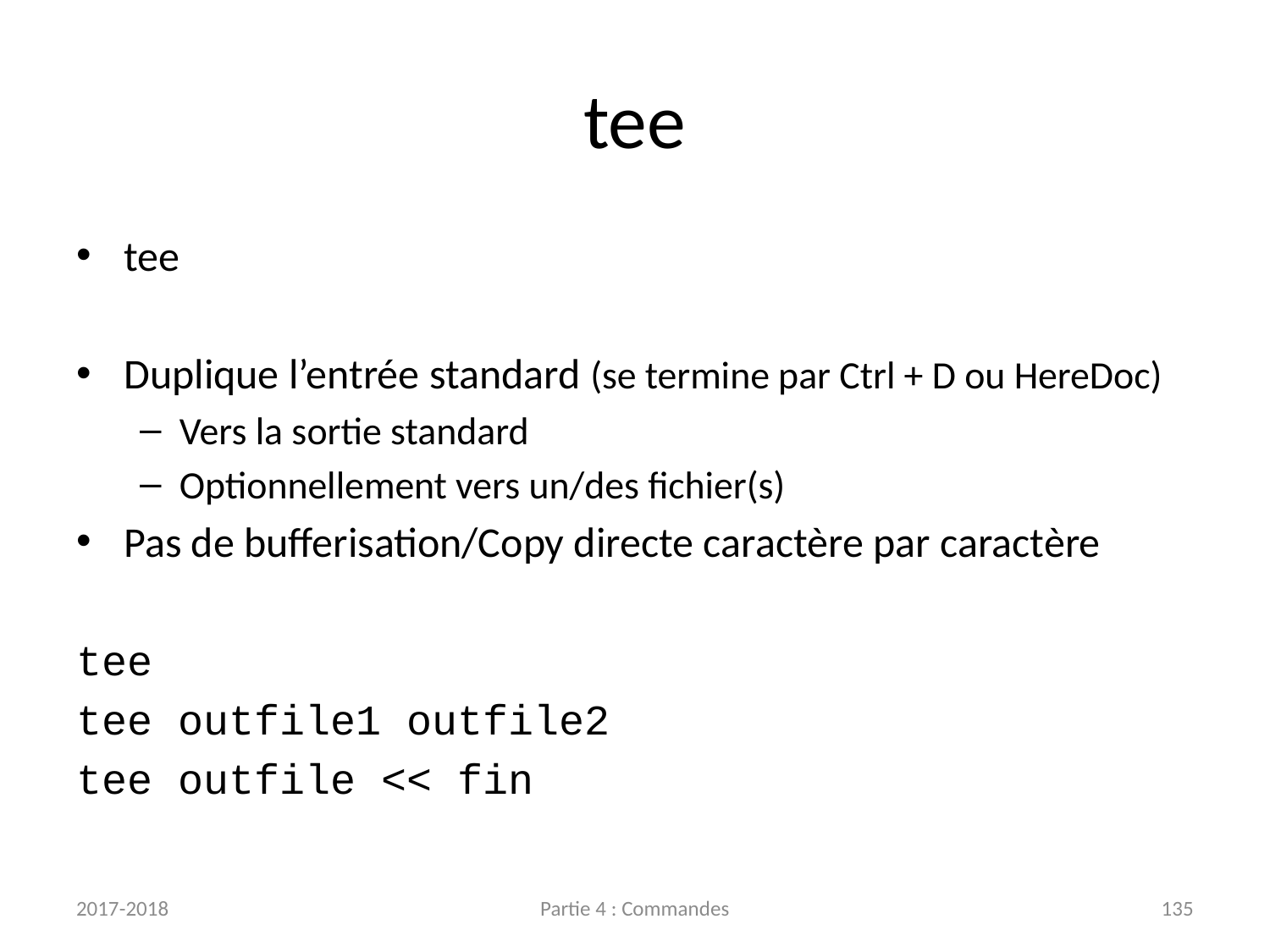

# tee
tee

Duplique l’entrée standard (se termine par Ctrl + D ou HereDoc)
Vers la sortie standard
Optionnellement vers un/des fichier(s)
Pas de bufferisation/Copy directe caractère par caractère

tee
tee outfile1 outfile2
tee outfile << fin
2017-2018
Partie 4 : Commandes
135